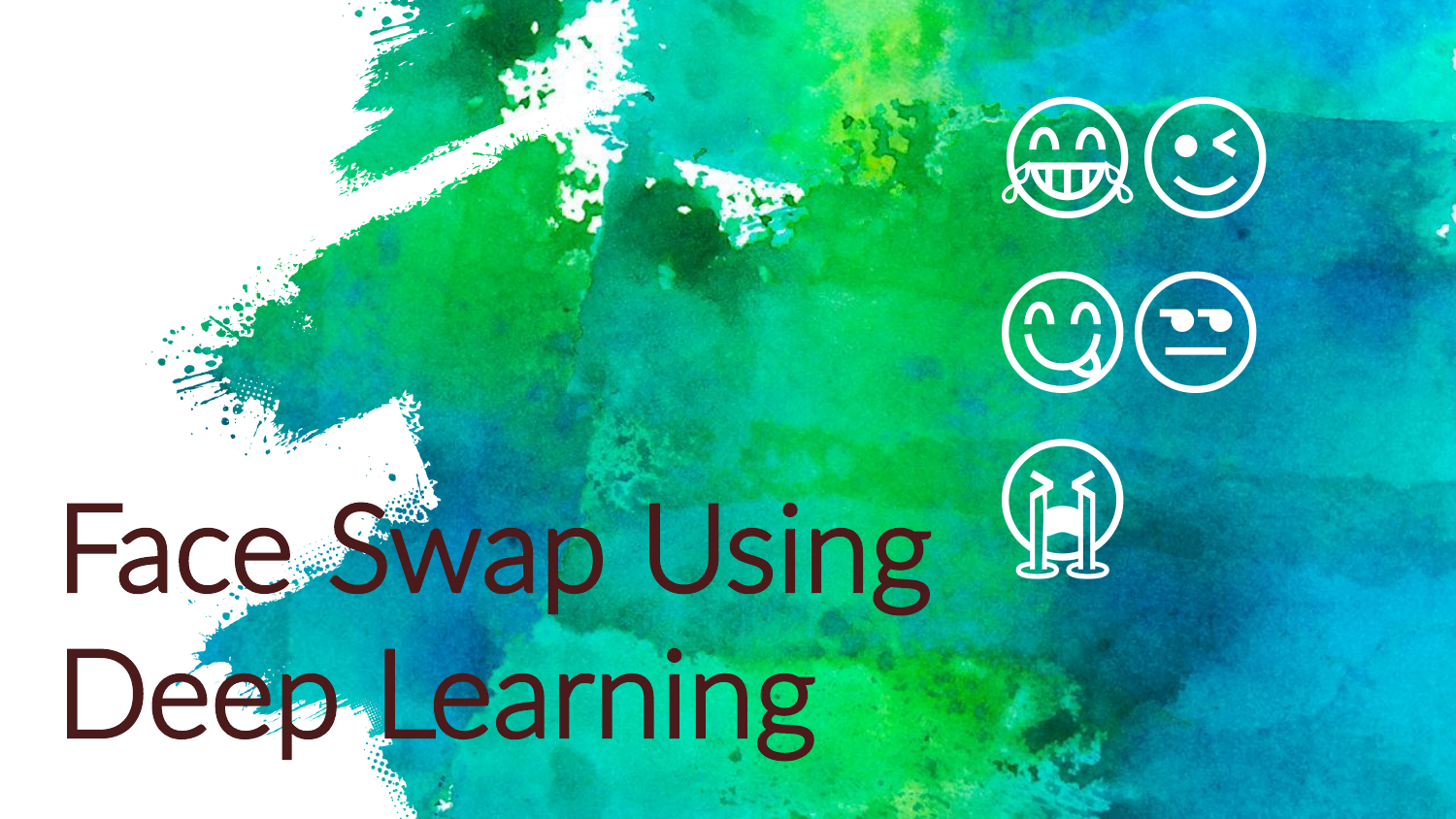

😂😉😋😒      😭
# Face Swap Using Deep Learning